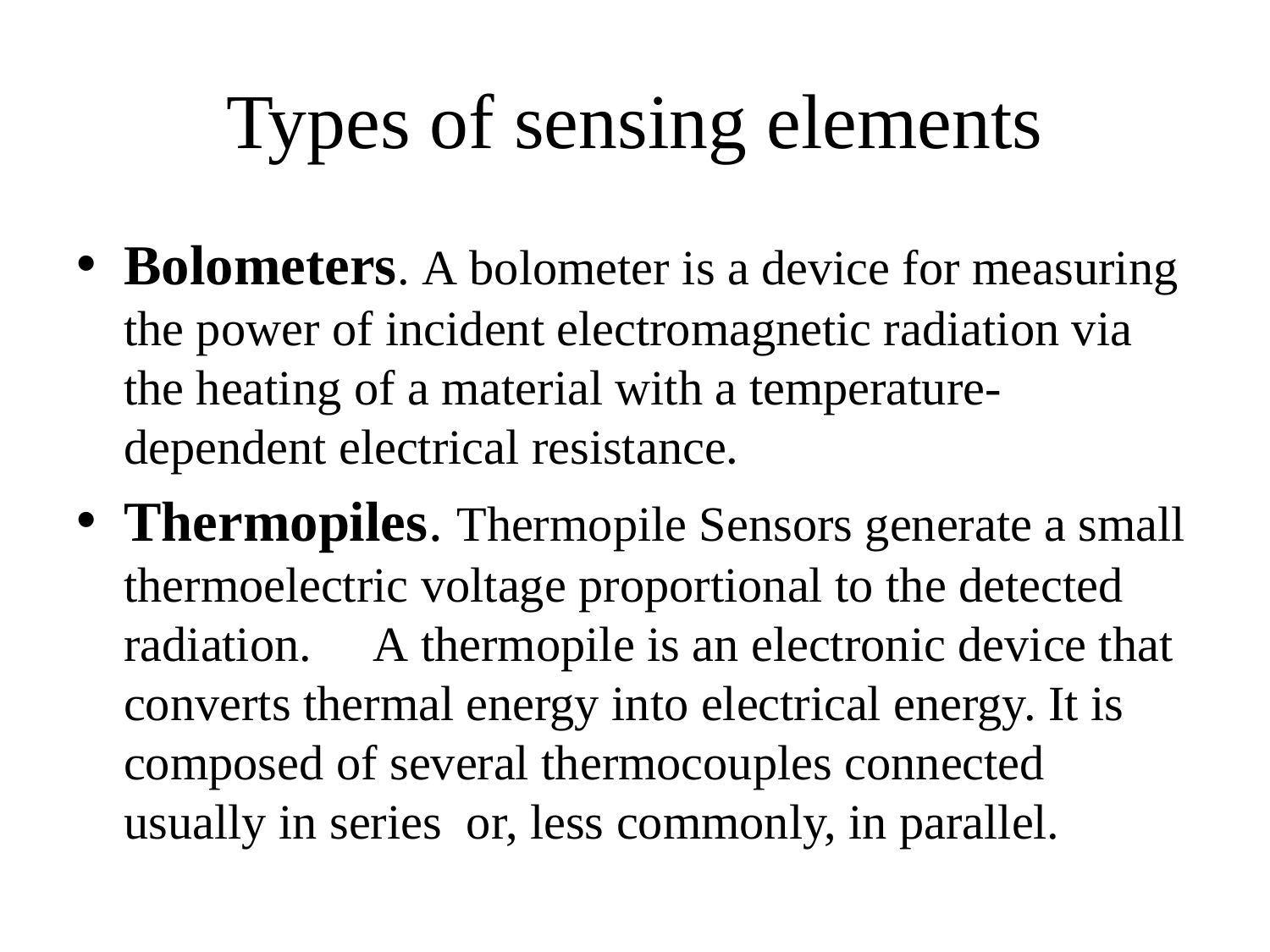

# Types of sensing elements
Bolometers. A bolometer is a device for measuring the power of incident electromagnetic radiation via the heating of a material with a temperature-dependent electrical resistance.
Thermopiles. Thermopile Sensors generate a small thermoelectric voltage proportional to the detected radiation.     A thermopile is an electronic device that converts thermal energy into electrical energy. It is composed of several thermocouples connected usually in series  or, less commonly, in parallel.